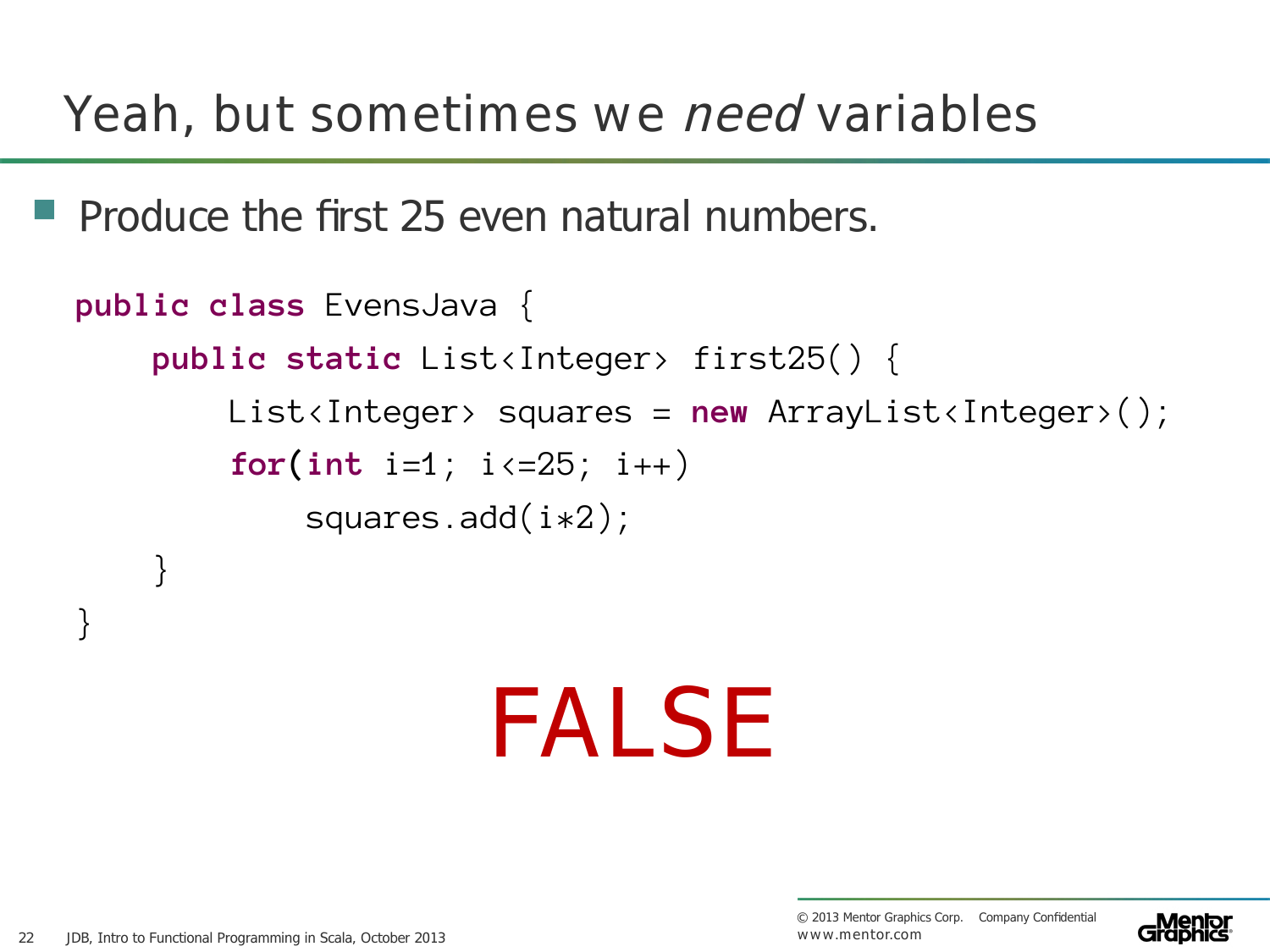

# Yeah, but sometimes we need variables
Produce the first 25 even natural numbers.
public class EvensJava {
    public static List<Integer> first25() {
        List<Integer> squares = new ArrayList<Integer>();
        for(int i=1; i<=25; i++)
            squares.add(i*2);
    }
}
FALSE
JDB, Intro to Functional Programming in Scala, October 2013
22